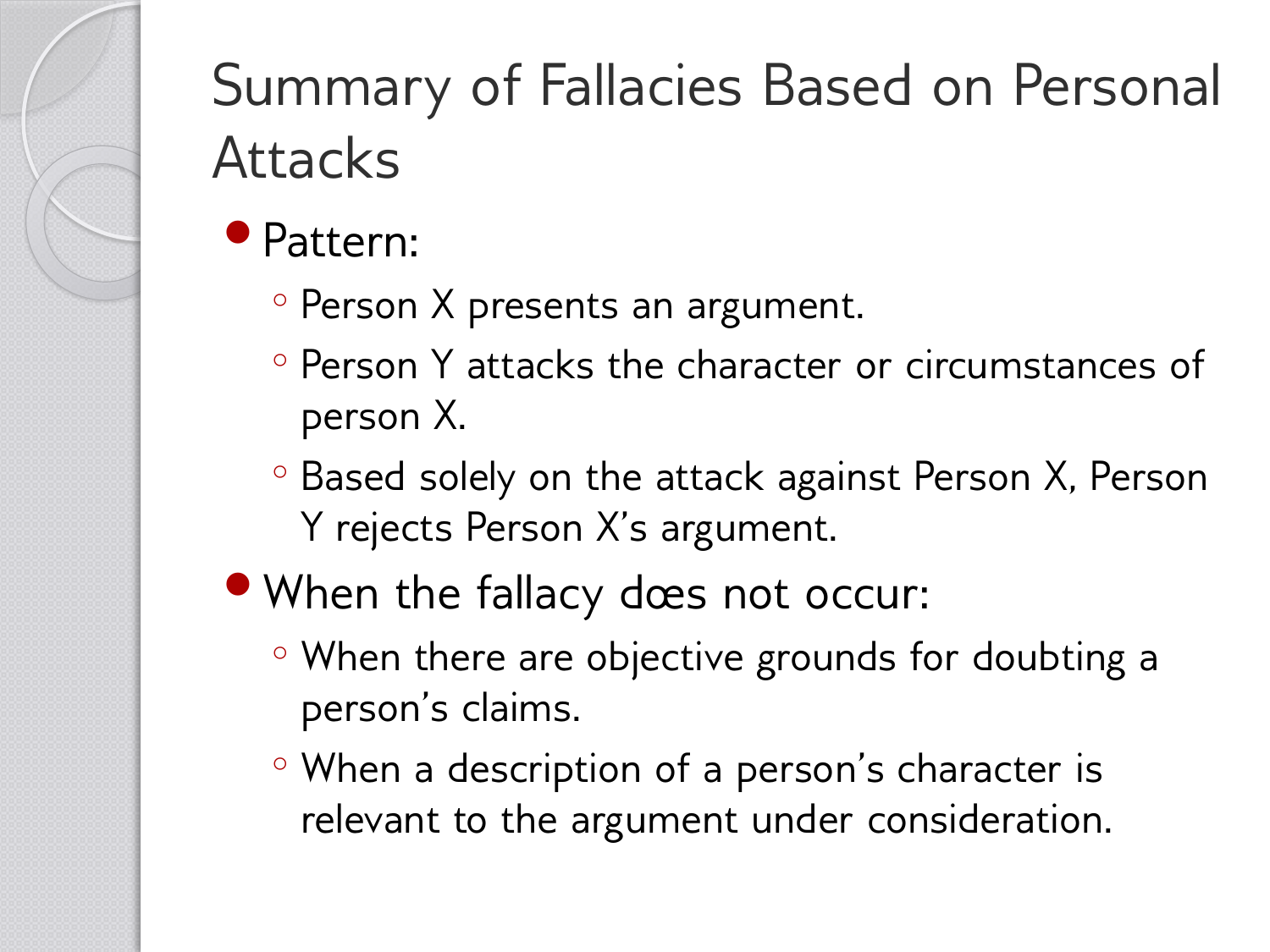

# Summary of Fallacies Based on Personal Attacks
Pattern:
Person X presents an argument.
Person Y attacks the character or circumstances of person X.
Based solely on the attack against Person X, Person Y rejects Person X’s argument.
When the fallacy does not occur:
When there are objective grounds for doubting a person’s claims.
When a description of a person’s character is relevant to the argument under consideration.